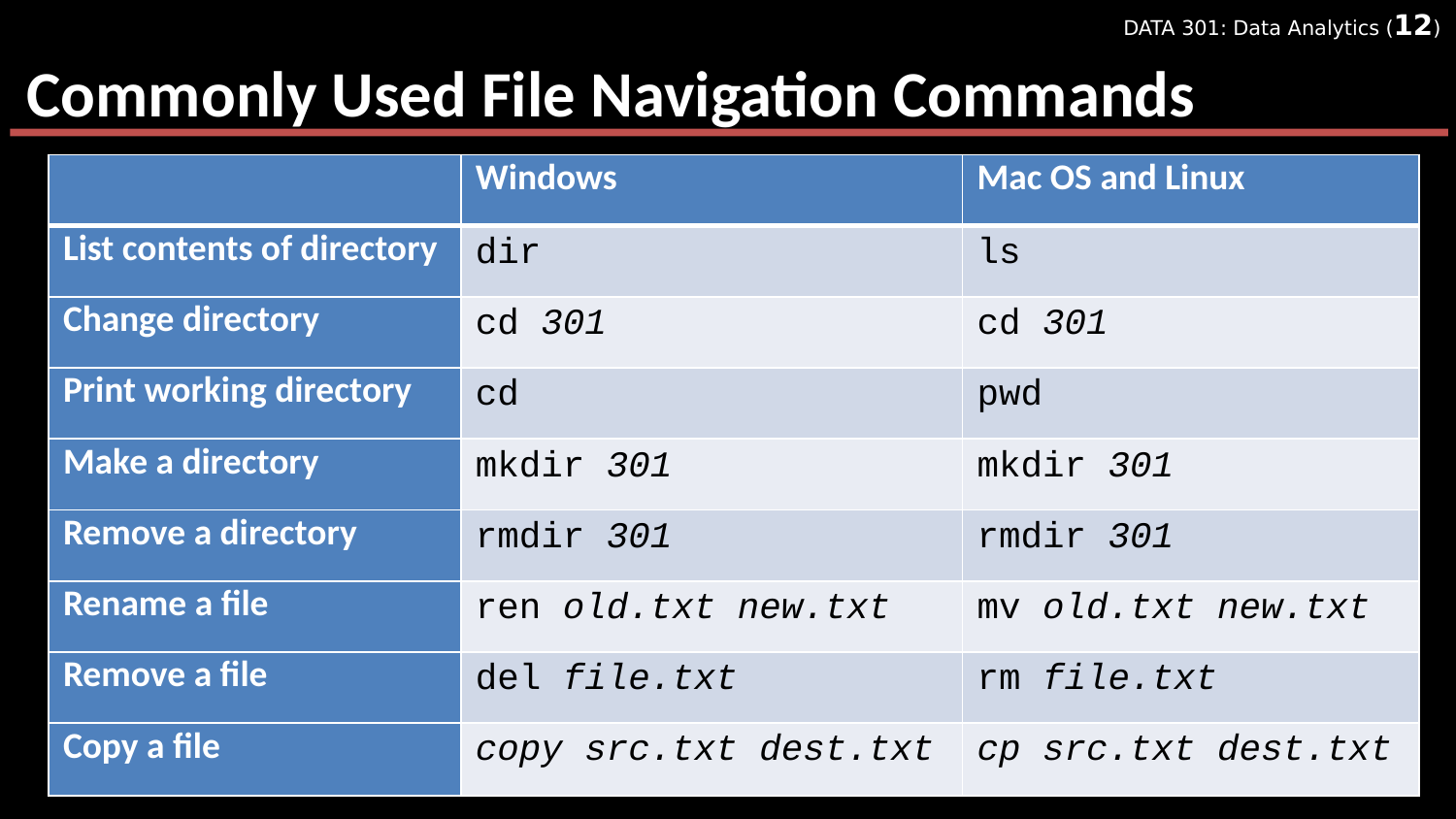

# Commonly Used File Navigation Commands
|  | Windows | Mac OS and Linux |
| --- | --- | --- |
| List contents of directory | dir | ls |
| Change directory | cd 301 | cd 301 |
| Print working directory | cd | pwd |
| Make a directory | mkdir 301 | mkdir 301 |
| Remove a directory | rmdir 301 | rmdir 301 |
| Rename a file | ren old.txt new.txt | mv old.txt new.txt |
| Remove a file | del file.txt | rm file.txt |
| Copy a file | copy src.txt dest.txt | cp src.txt dest.txt |